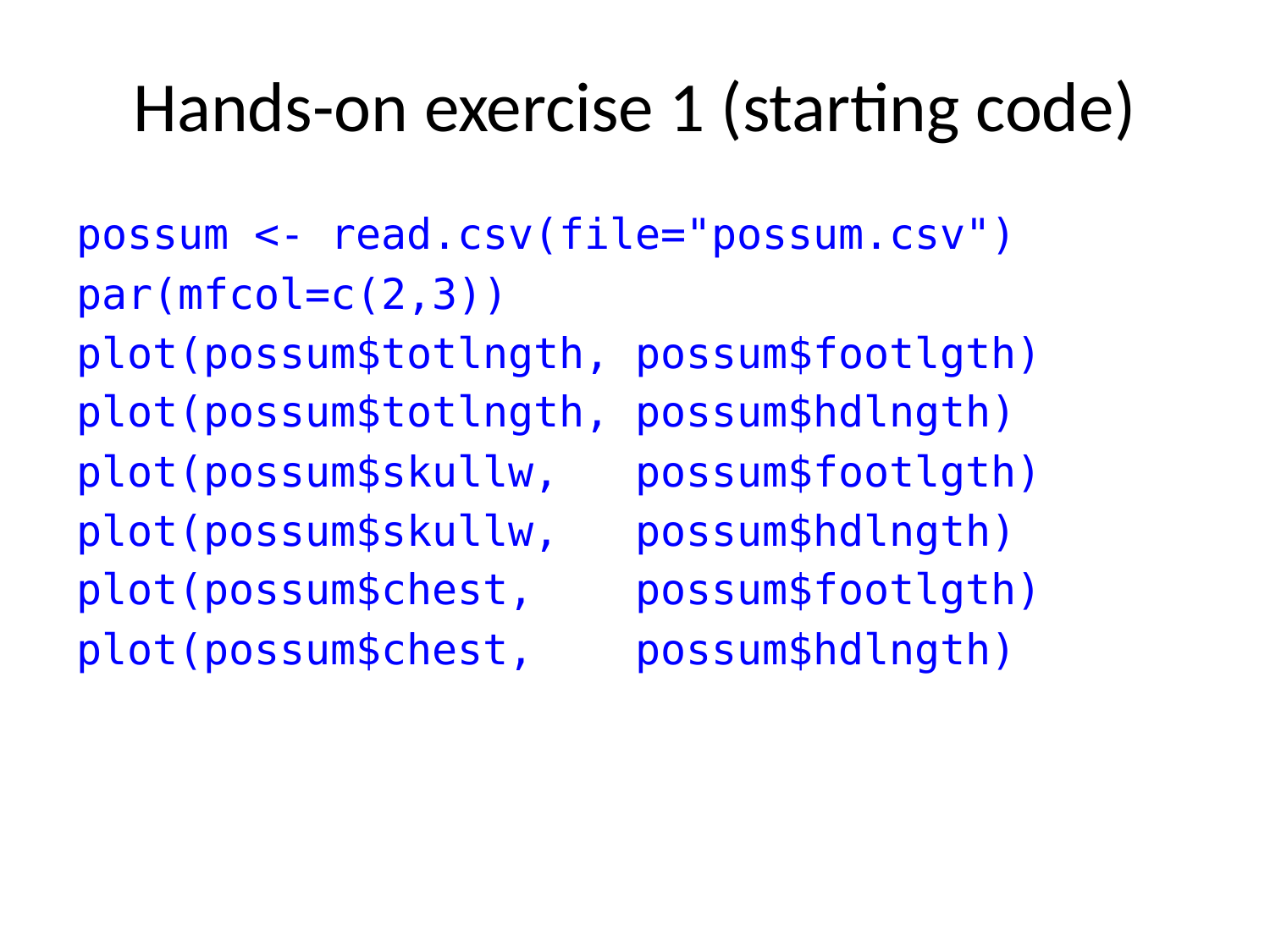

# Hands-on exercise 1 (starting code)
possum <- read.csv(file="possum.csv")
par(mfcol=c(2,3))
plot(possum$totlngth, possum$footlgth)
plot(possum$totlngth, possum$hdlngth)
plot(possum$skullw,   possum$footlgth)
plot(possum$skullw,   possum$hdlngth)
plot(possum$chest,    possum$footlgth)
plot(possum$chest,    possum$hdlngth)